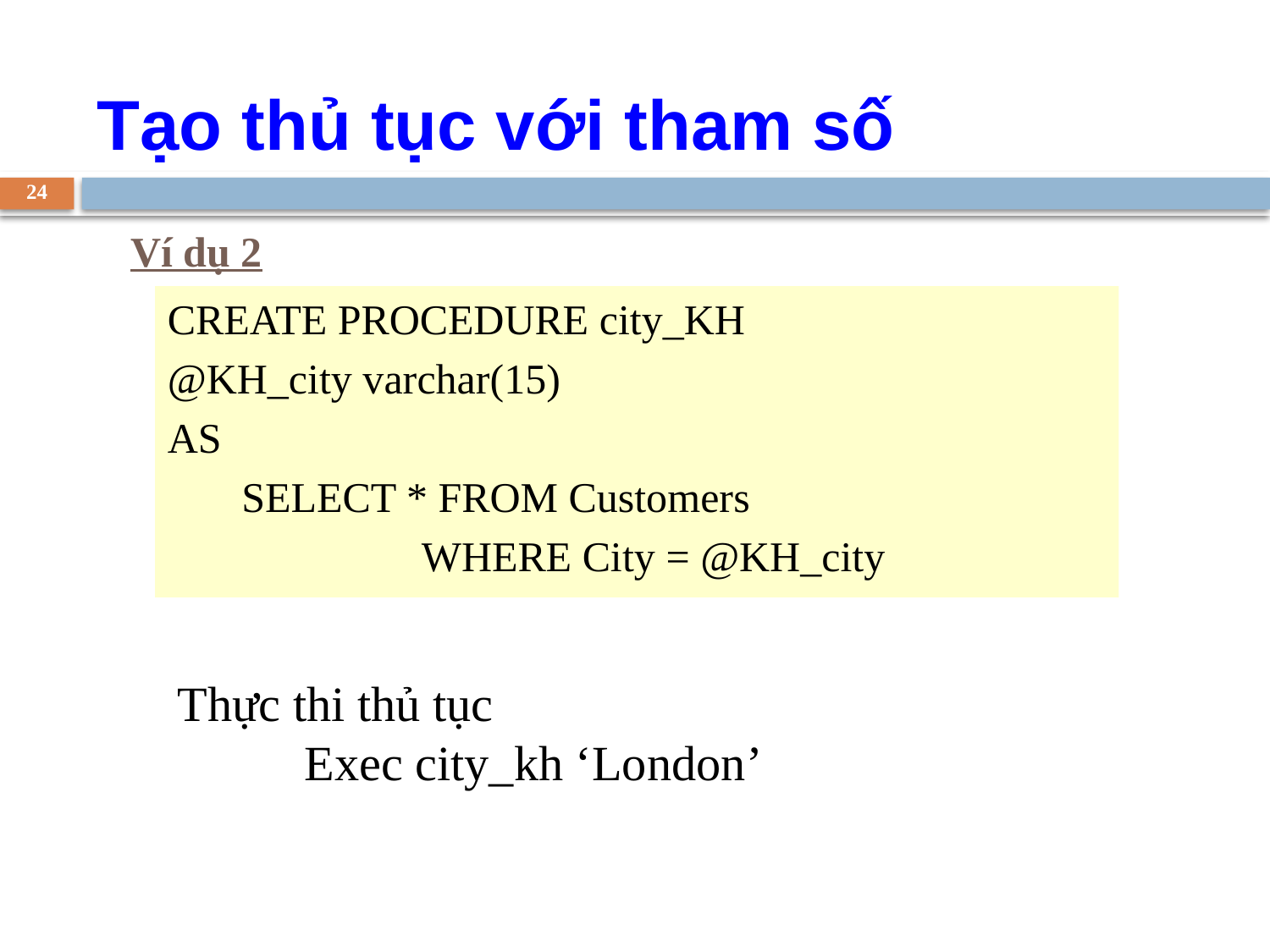

Tạo thủ tục với tham số
24
Ví dụ 2
CREATE PROCEDURE city_KH
@KH_city varchar(15)
AS
       SELECT * FROM Customers
		WHERE City = @KH_city

Thực thi thủ tục
	Exec city_kh ‘London’